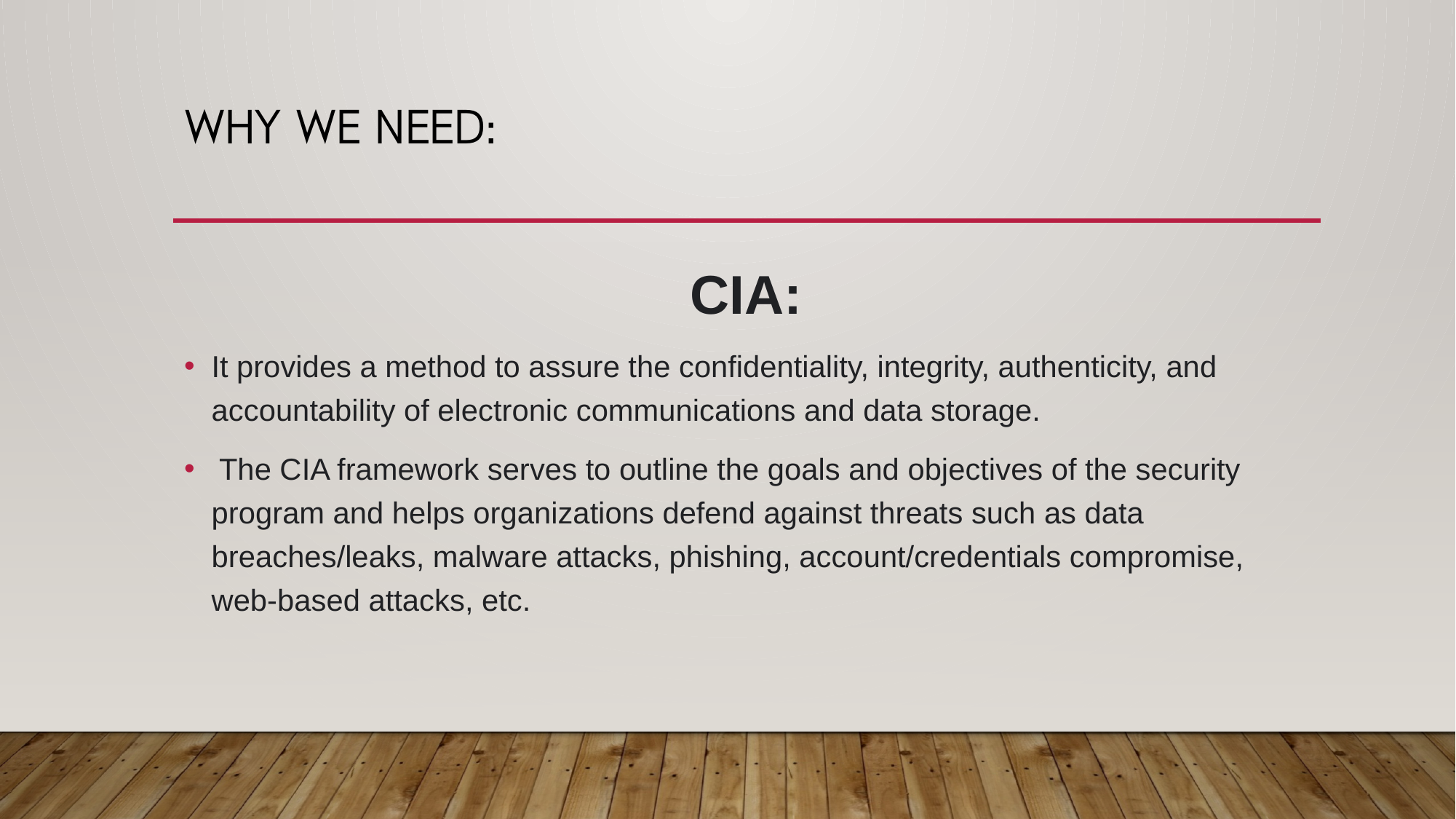

# Why we need:
CIA:
It provides a method to assure the confidentiality, integrity, authenticity, and accountability of electronic communications and data storage.
 The CIA framework serves to outline the goals and objectives of the security program and helps organizations defend against threats such as data breaches/leaks, malware attacks, phishing, account/credentials compromise, web-based attacks, etc.